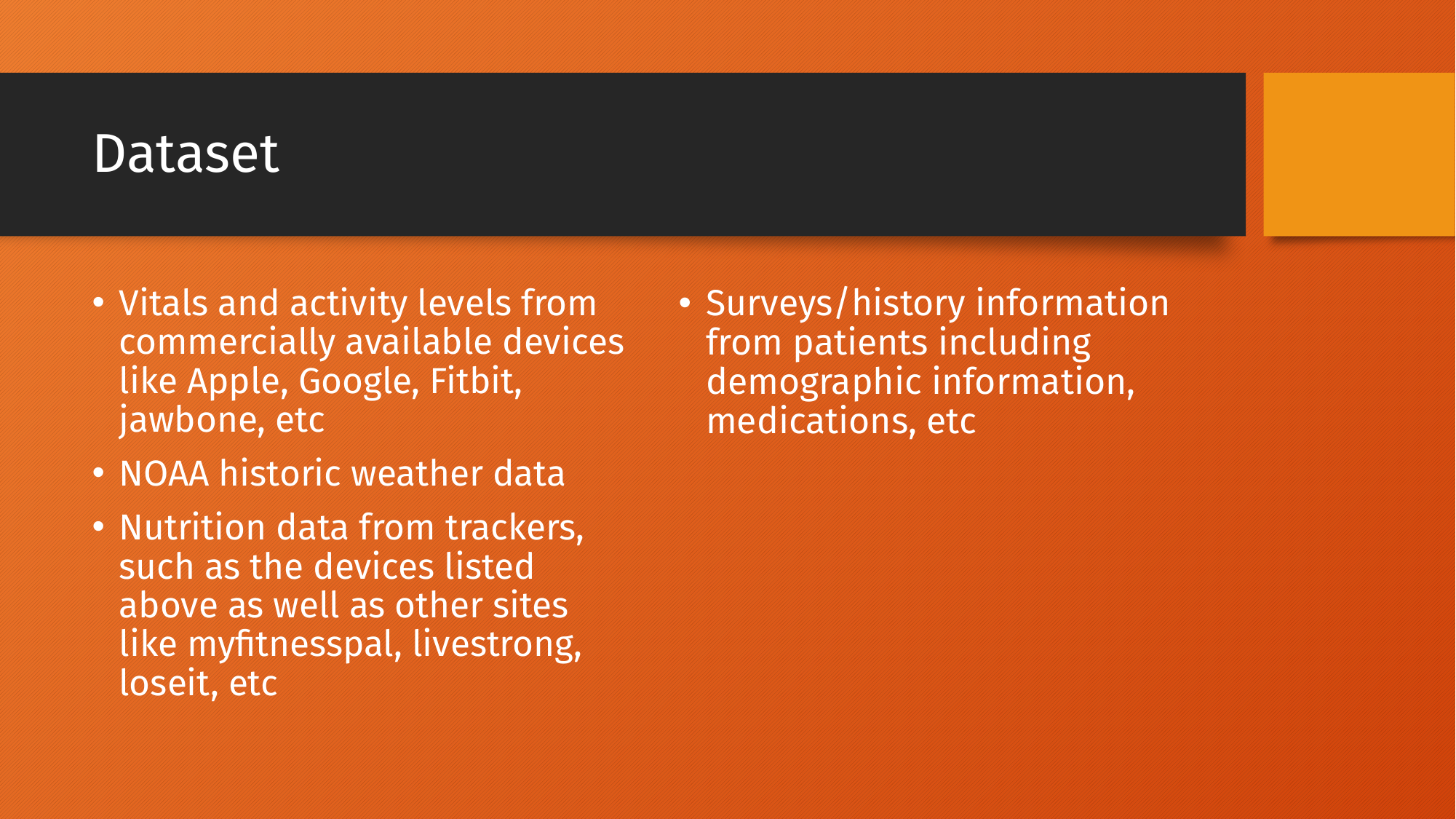

# Dataset
Vitals and activity levels from commercially available devices like Apple, Google, Fitbit, jawbone, etc
NOAA historic weather data
Nutrition data from trackers, such as the devices listed above as well as other sites like myfitnesspal, livestrong, loseit, etc
Surveys/history information from patients including demographic information, medications, etc